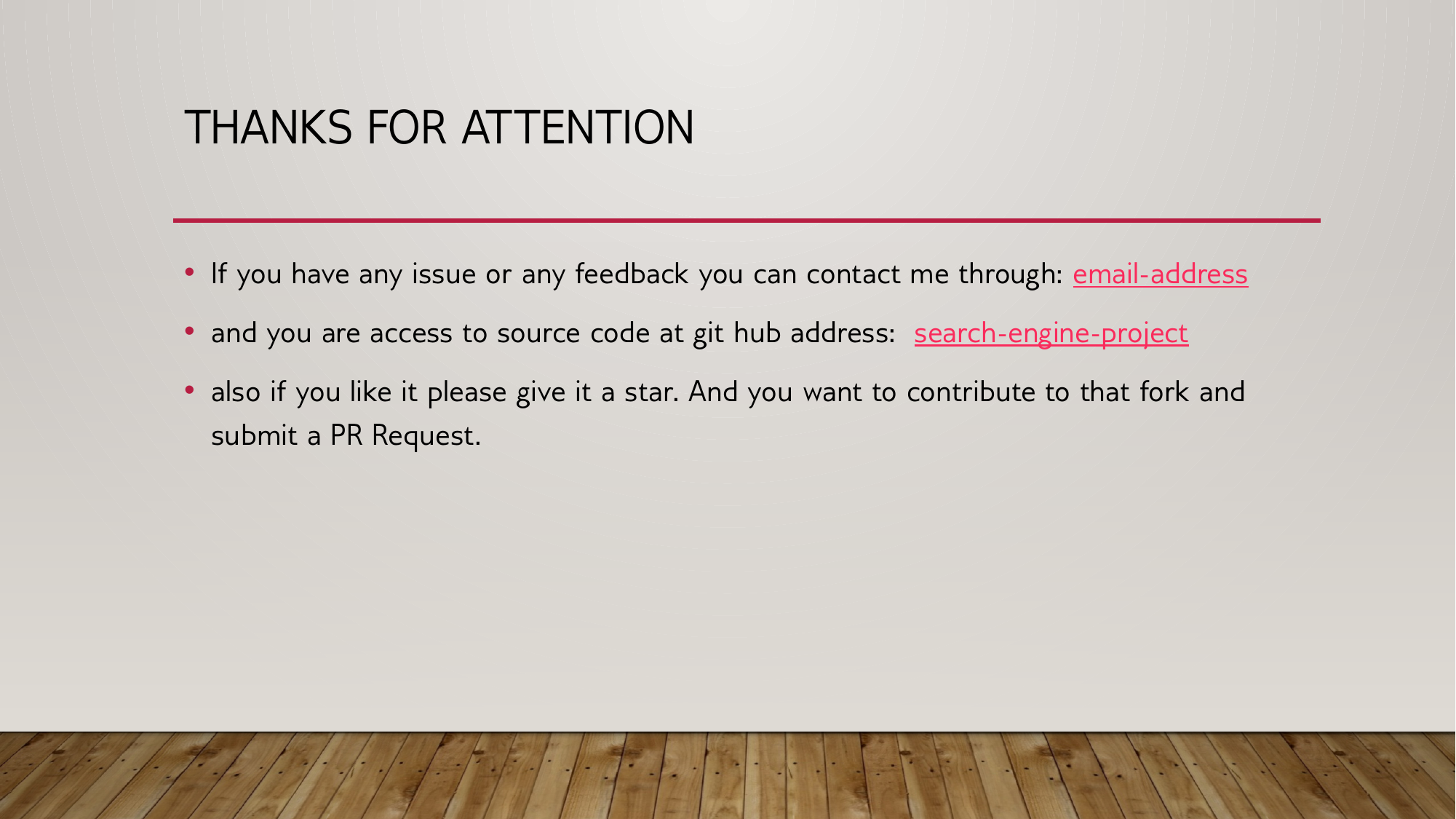

# Thanks for attention
If you have any issue or any feedback you can contact me through: email-address
and you are access to source code at git hub address:  search-engine-project
also if you like it please give it a star. And you want to contribute to that fork and submit a PR Request.